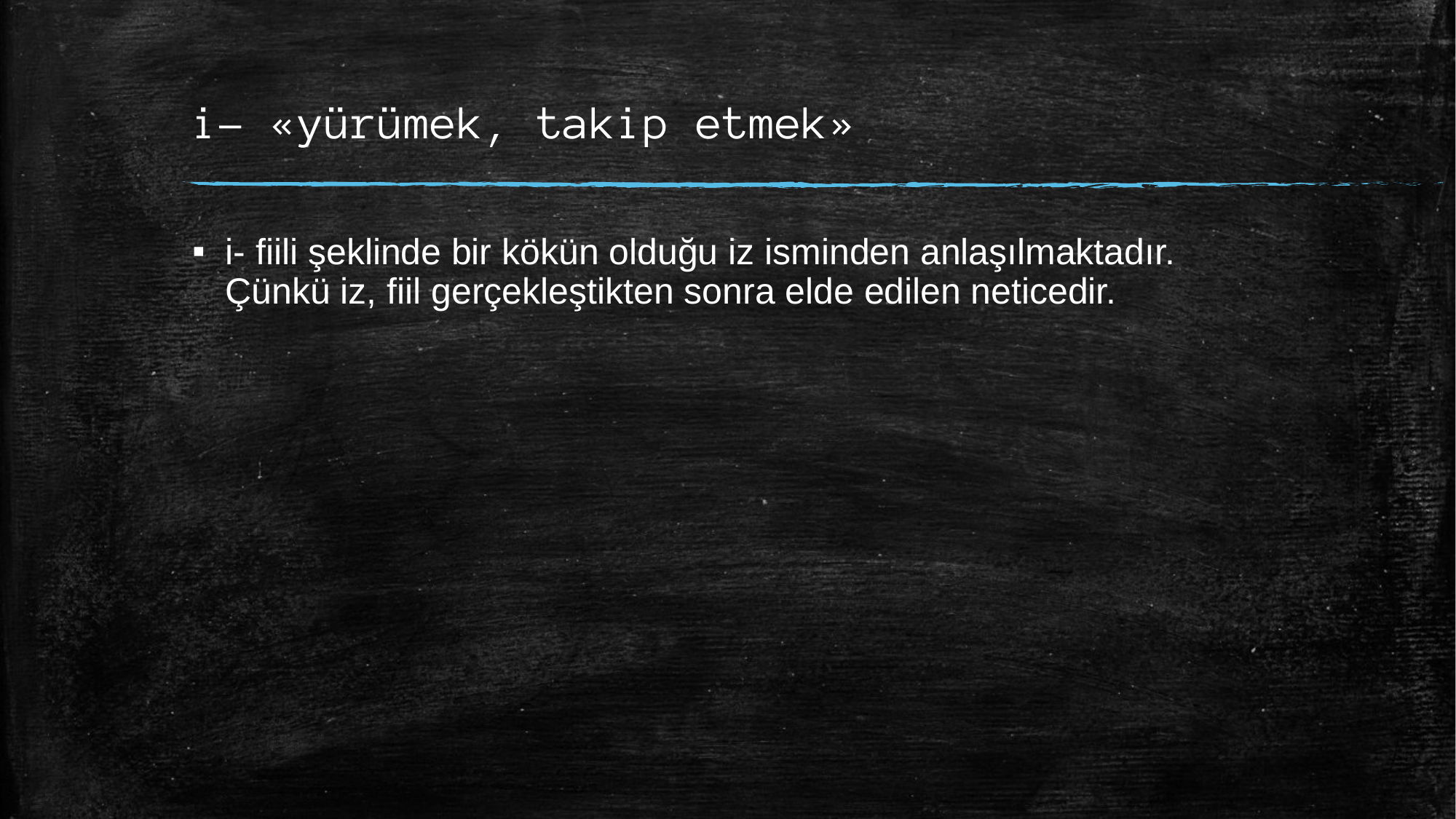

# i- «yürümek, takip etmek»
i- fiili şeklinde bir kökün olduğu iz isminden anlaşılmaktadır. Çünkü iz, fiil gerçekleştikten sonra elde edilen neticedir.